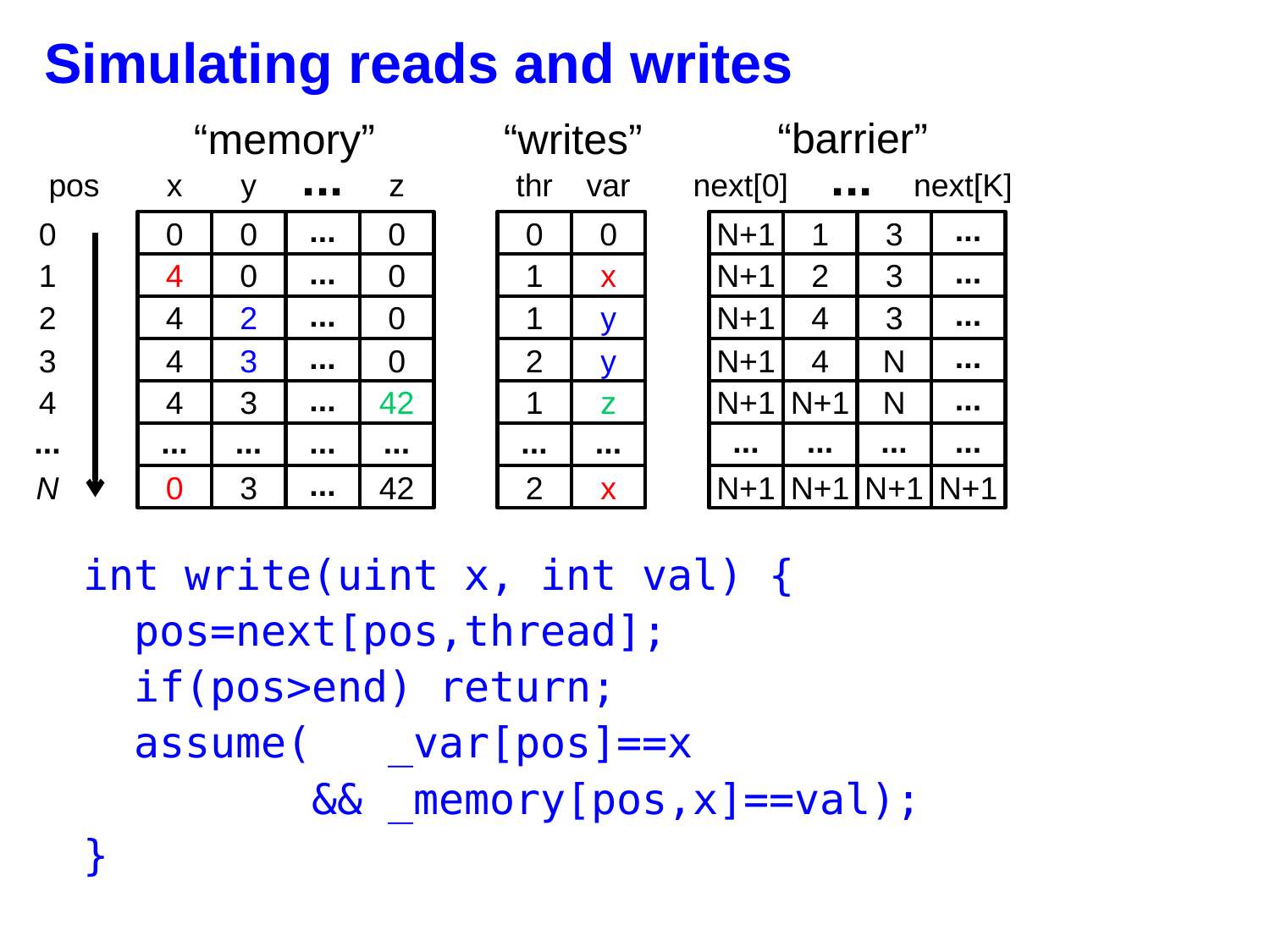

# Simulating reads and writes
“barrier”
“memory”
“writes”
pos
x
y
z
thr
var
next[0]
next[K]
...
...
0
0
0
...
0
0
0
N+1
1
3
...
1
4
0
...
0
1
x
N+1
2
3
...
2
4
2
...
0
1
y
N+1
4
3
...
3
4
3
...
0
2
y
N+1
4
N
...
4
4
3
...
42
1
z
N+1
N+1
N
...
...
...
...
...
...
...
...
...
...
...
...
N
0
3
...
42
2
x
N+1
N+1
N+1
N+1
int write(uint x, int val) {
  pos=next[pos,thread];
  if(pos>end) return;
  assume(   _var[pos]==x
         && _memory[pos,x]==val);
}